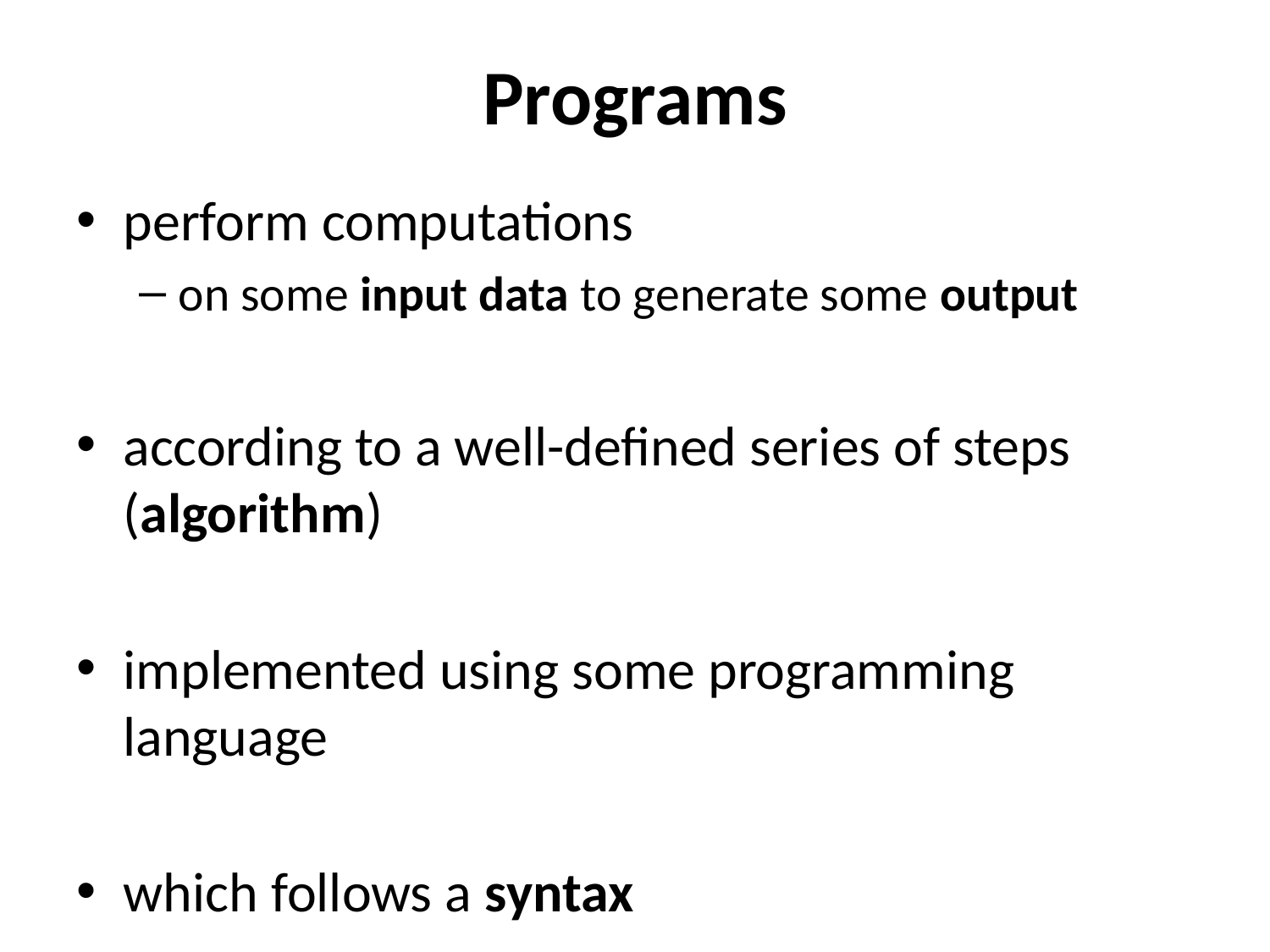

# Programs
perform computations
on some input data to generate some output

according to a well-defined series of steps (algorithm)

implemented using some programming language

which follows a syntax